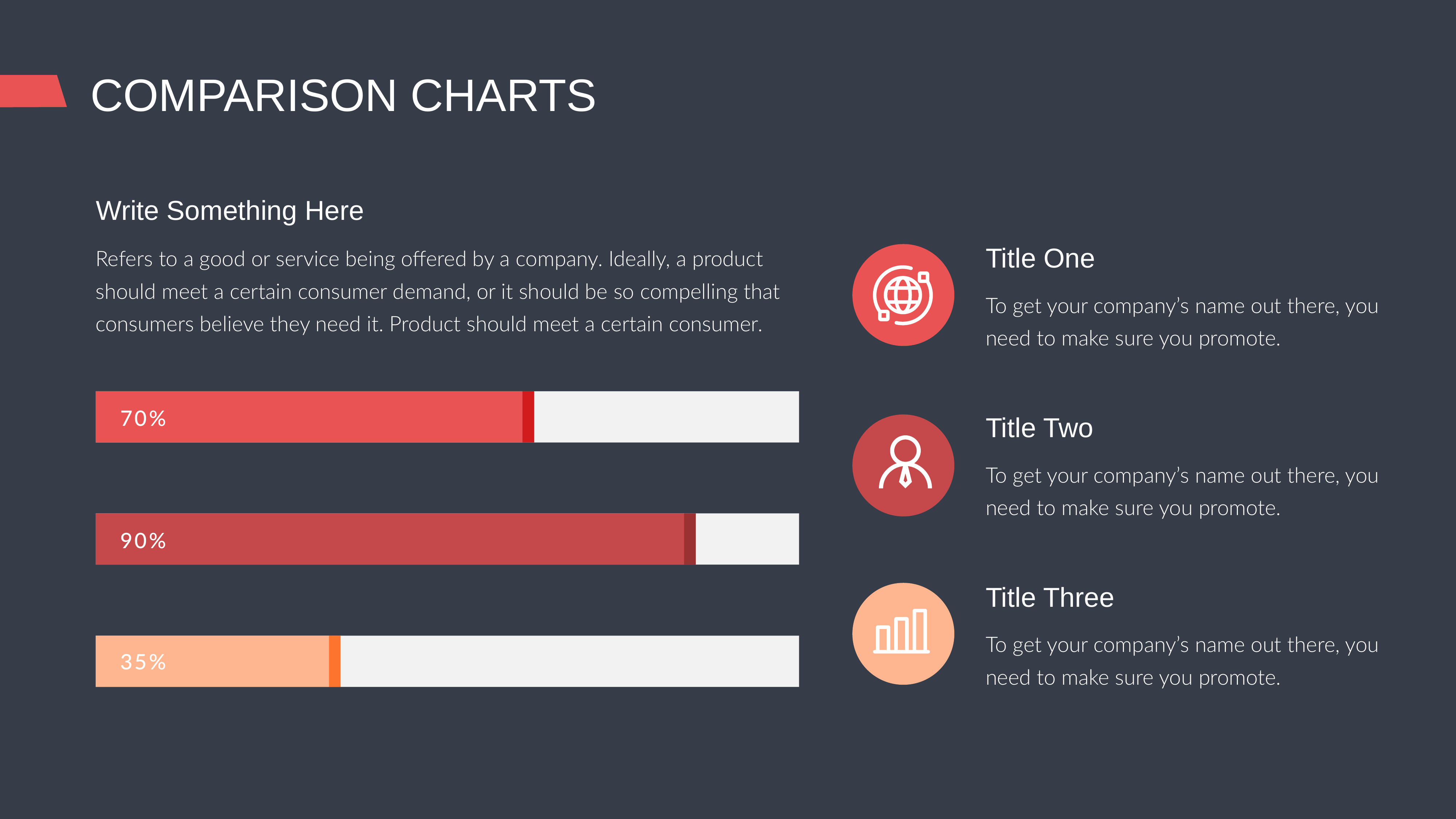

COMPARISON CHARTS

Write Something Here
Refers to a good or service being offered by a company. Ideally, a product should meet a certain consumer demand, or it should be so compelling that consumers believe they need it. Product should meet a certain consumer.
Title One
To get your company’s name out there, you need to make sure you promote.

Title Two
To get your company’s name out there, you need to make sure you promote.

Title Three
To get your company’s name out there, you need to make sure you promote.

70%

90%

35%